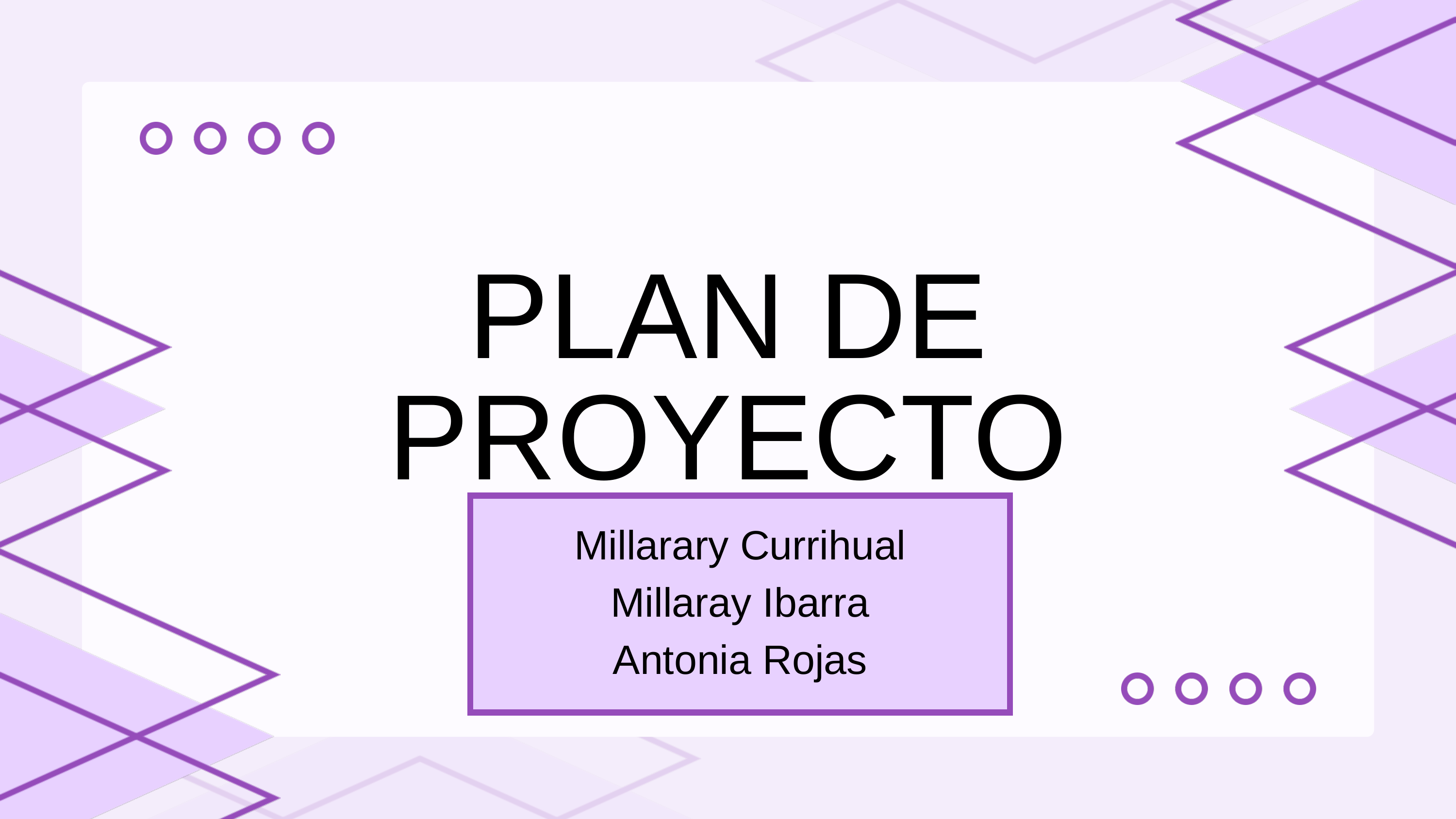

PLAN DE PROYECTO

Millarary Currihual
Millaray Ibarra
Antonia Rojas